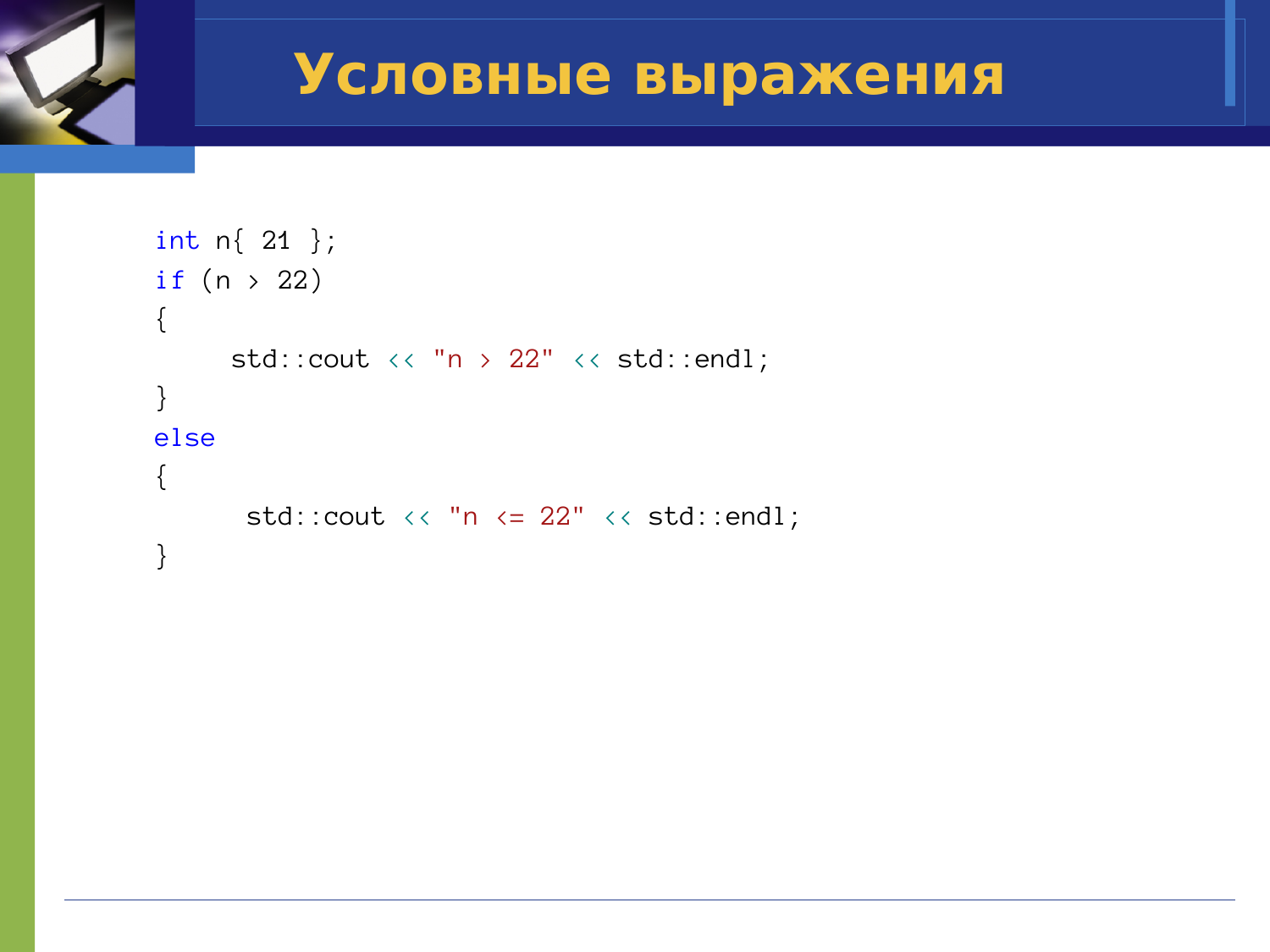

# Условные выражения

 int n{ 21 };
 if (n > 22)
 {
      std::cout << "n > 22" << std::endl;
 }
 else
 {
       std::cout << "n <= 22" << std::endl;
 }